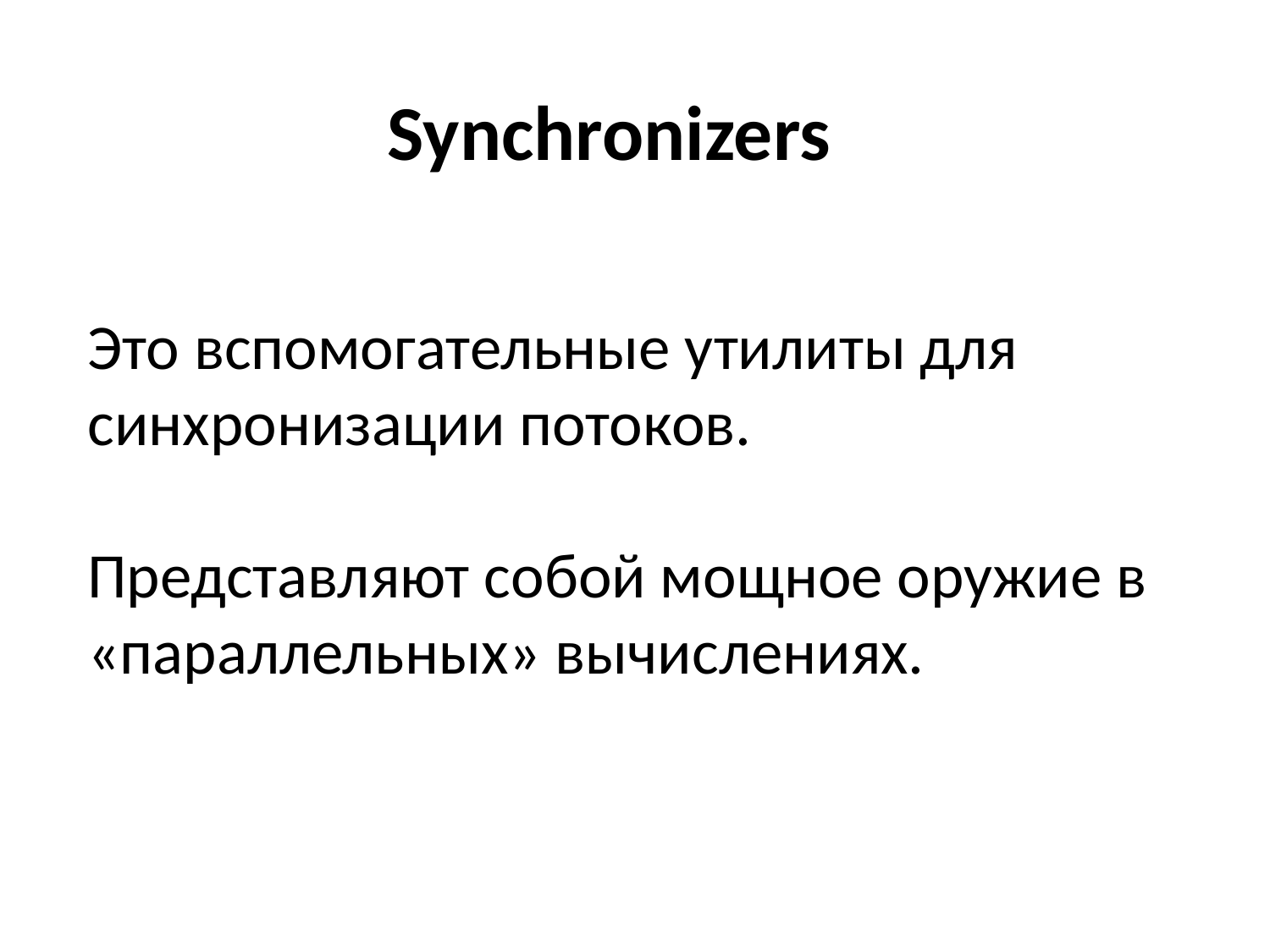

Synchronizers
# Это вспомогательные утилиты для синхронизации потоков. Представляют собой мощное оружие в «параллельных» вычислениях.